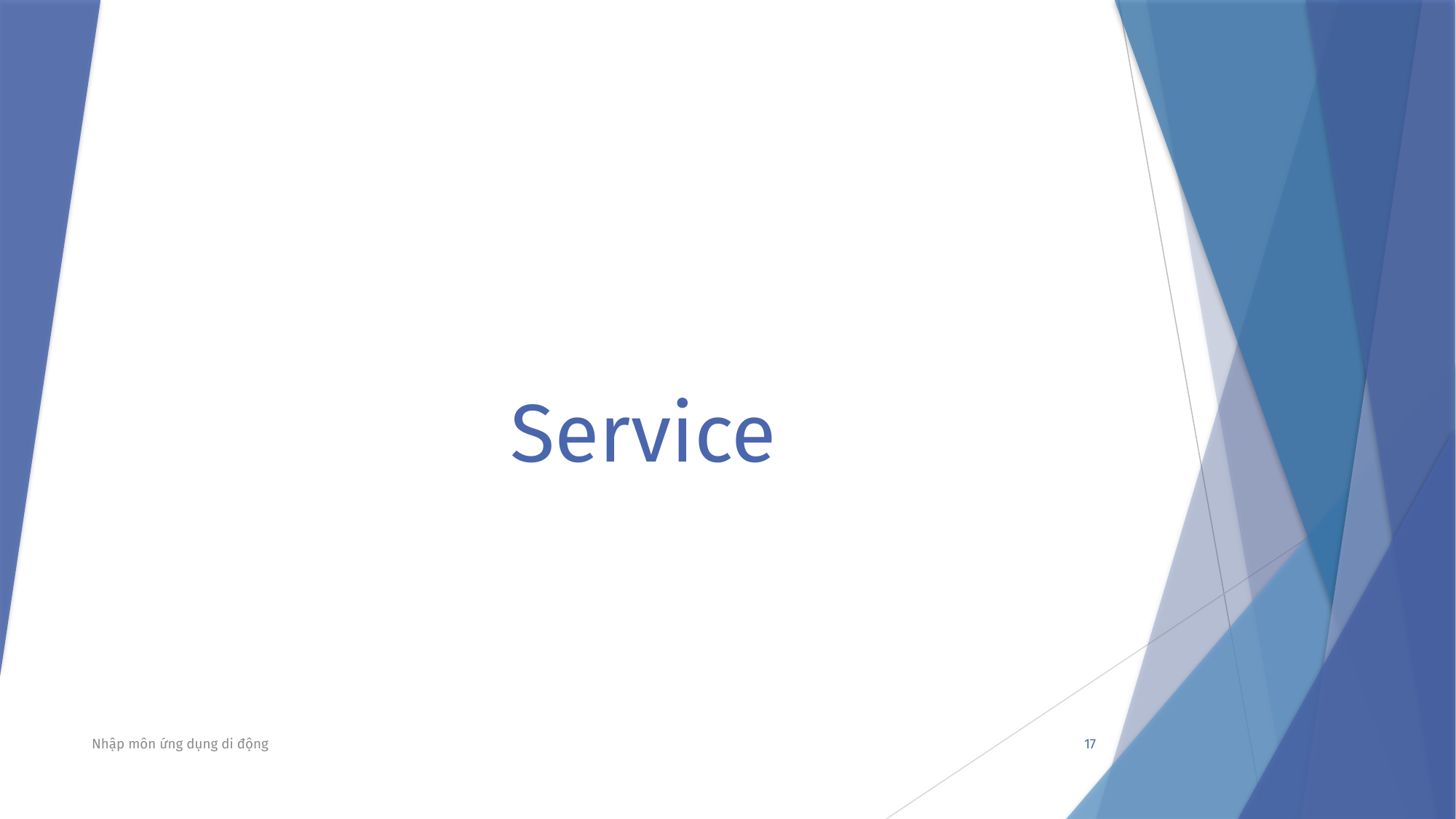

# Service

Nhập môn ứng dụng di động
17